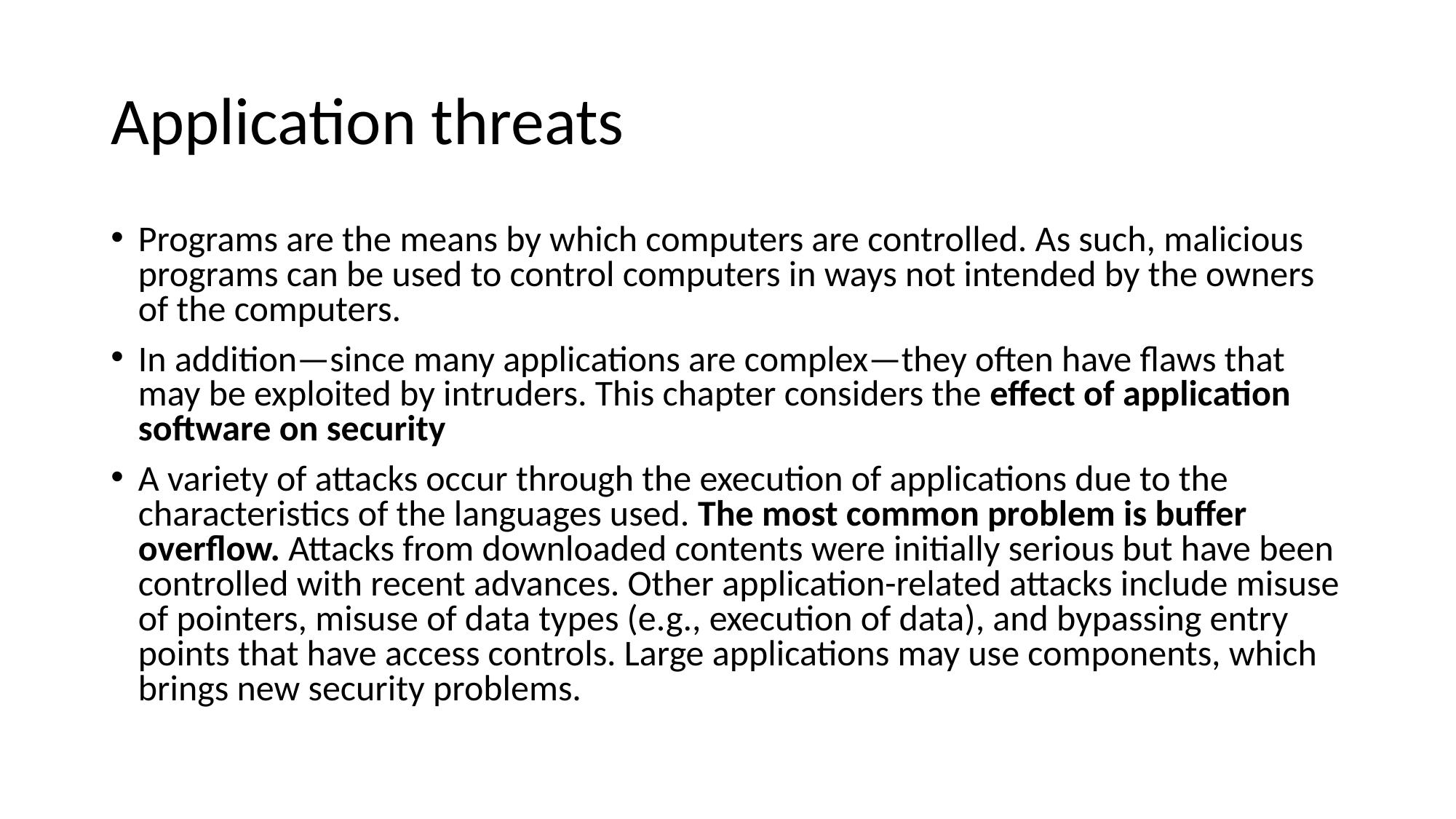

# Application threats
Programs are the means by which computers are controlled. As such, malicious programs can be used to control computers in ways not intended by the owners of the computers.
In addition—since many applications are complex—they often have flaws that may be exploited by intruders. This chapter considers the effect of application software on security
A variety of attacks occur through the execution of applications due to the characteristics of the languages used. The most common problem is buffer overflow. Attacks from downloaded contents were initially serious but have been controlled with recent advances. Other application-related attacks include misuse of pointers, misuse of data types (e.g., execution of data), and bypassing entry points that have access controls. Large applications may use components, which brings new security problems.